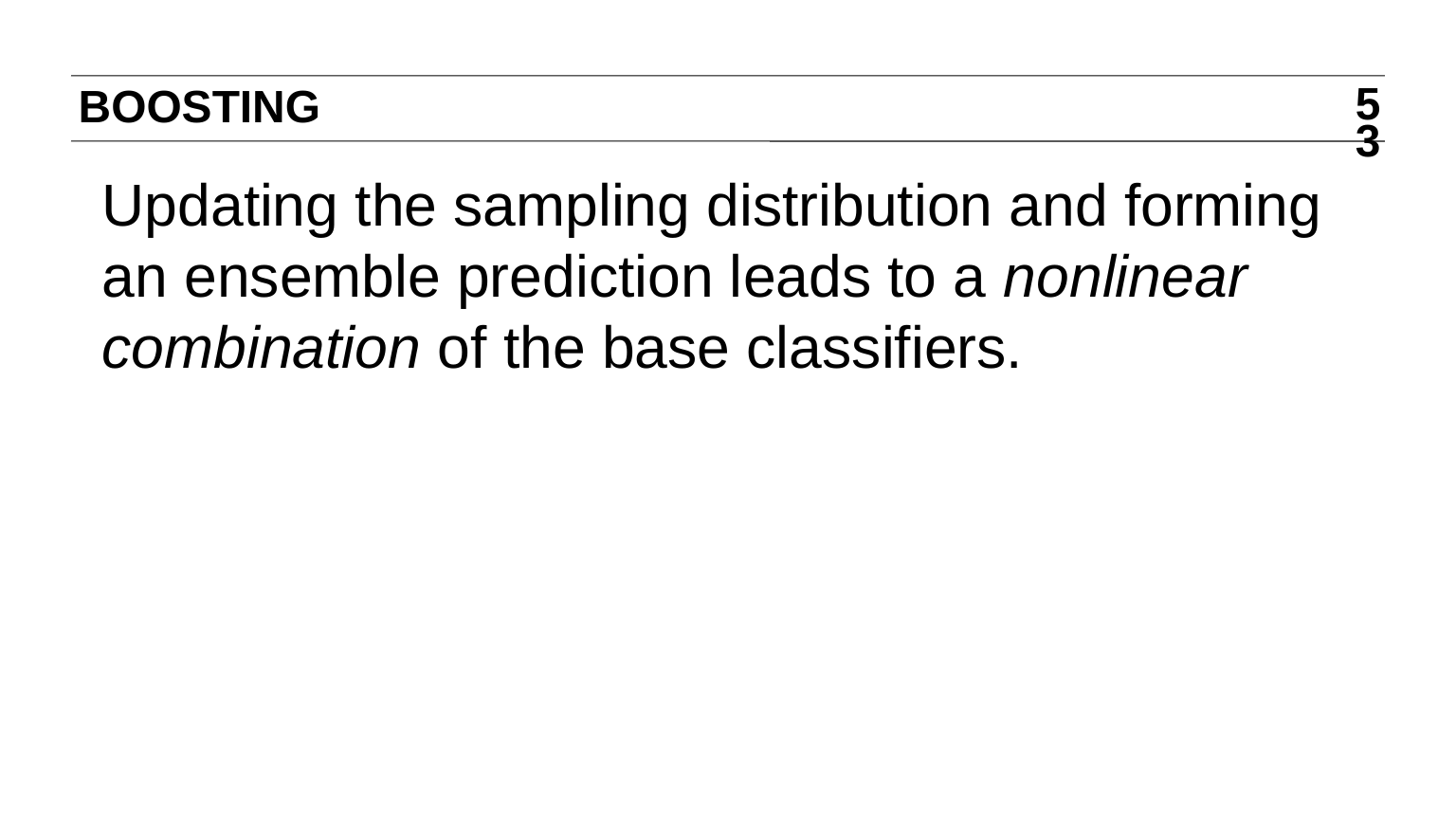

boosting
53
Updating the sampling distribution and forming an ensemble prediction leads to a nonlinear combination of the base classifiers.